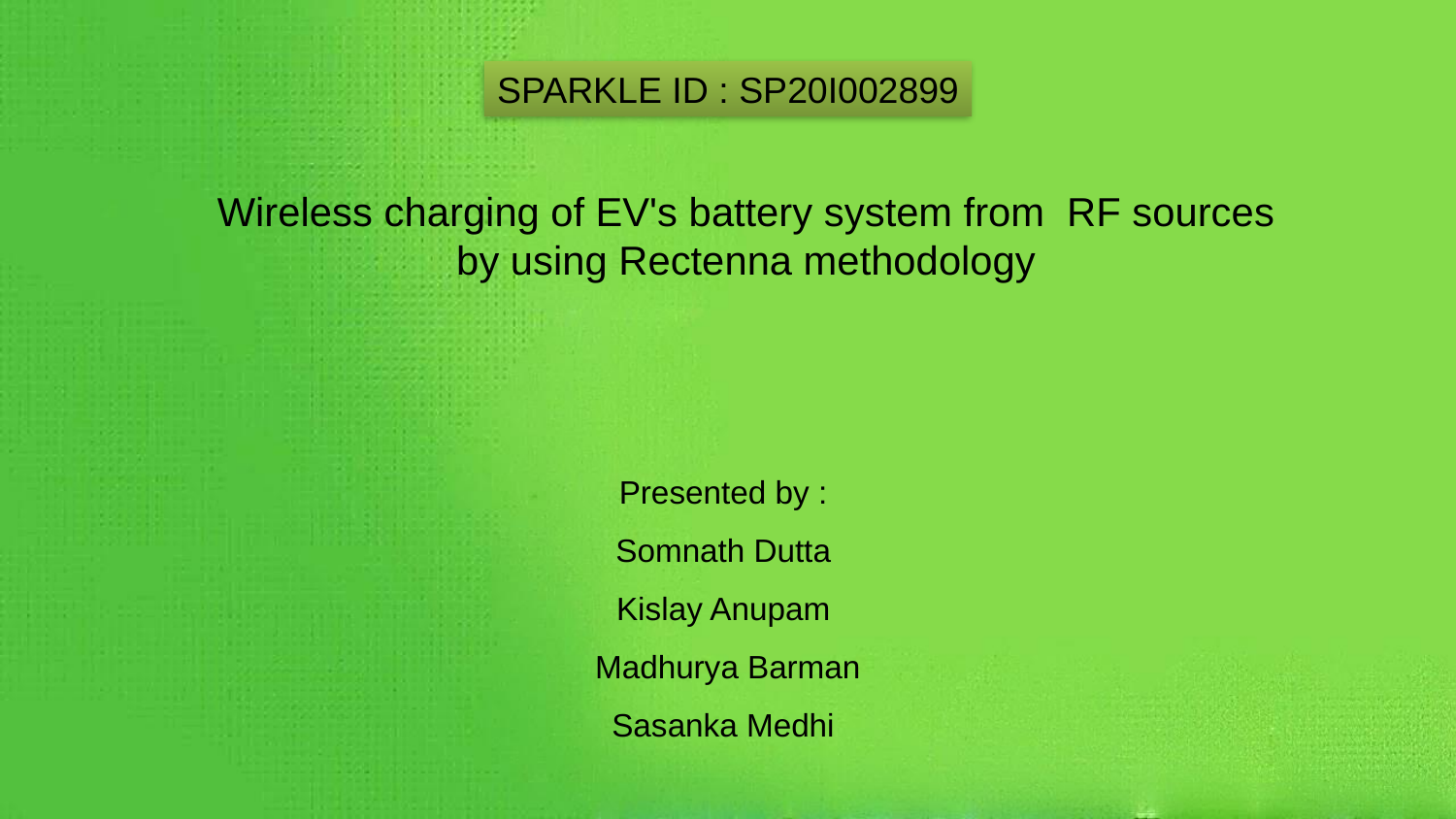

SPARKLE ID : SP20I002899
Wireless charging of EV's battery system from  RF sources by using Rectenna methodology
Presented by :
Somnath Dutta
Kislay Anupam
Madhurya Barman
Sasanka Medhi